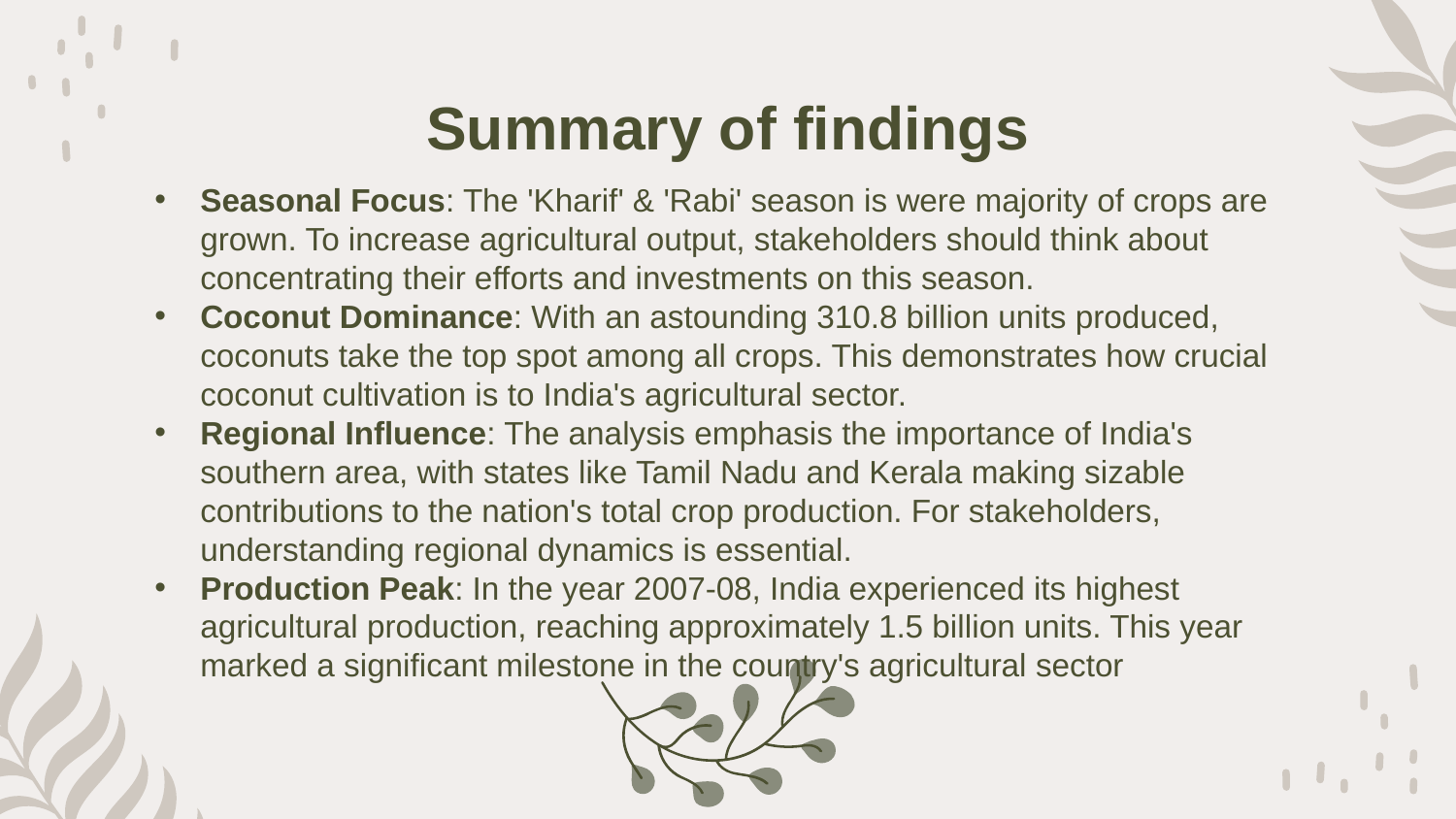

# Summary of findings
Seasonal Focus: The 'Kharif' & 'Rabi' season is were majority of crops are grown. To increase agricultural output, stakeholders should think about concentrating their efforts and investments on this season.
Coconut Dominance: With an astounding 310.8 billion units produced, coconuts take the top spot among all crops. This demonstrates how crucial coconut cultivation is to India's agricultural sector.
Regional Influence: The analysis emphasis the importance of India's southern area, with states like Tamil Nadu and Kerala making sizable contributions to the nation's total crop production. For stakeholders, understanding regional dynamics is essential.
Production Peak: In the year 2007-08, India experienced its highest agricultural production, reaching approximately 1.5 billion units. This year marked a significant milestone in the country's agricultural sector